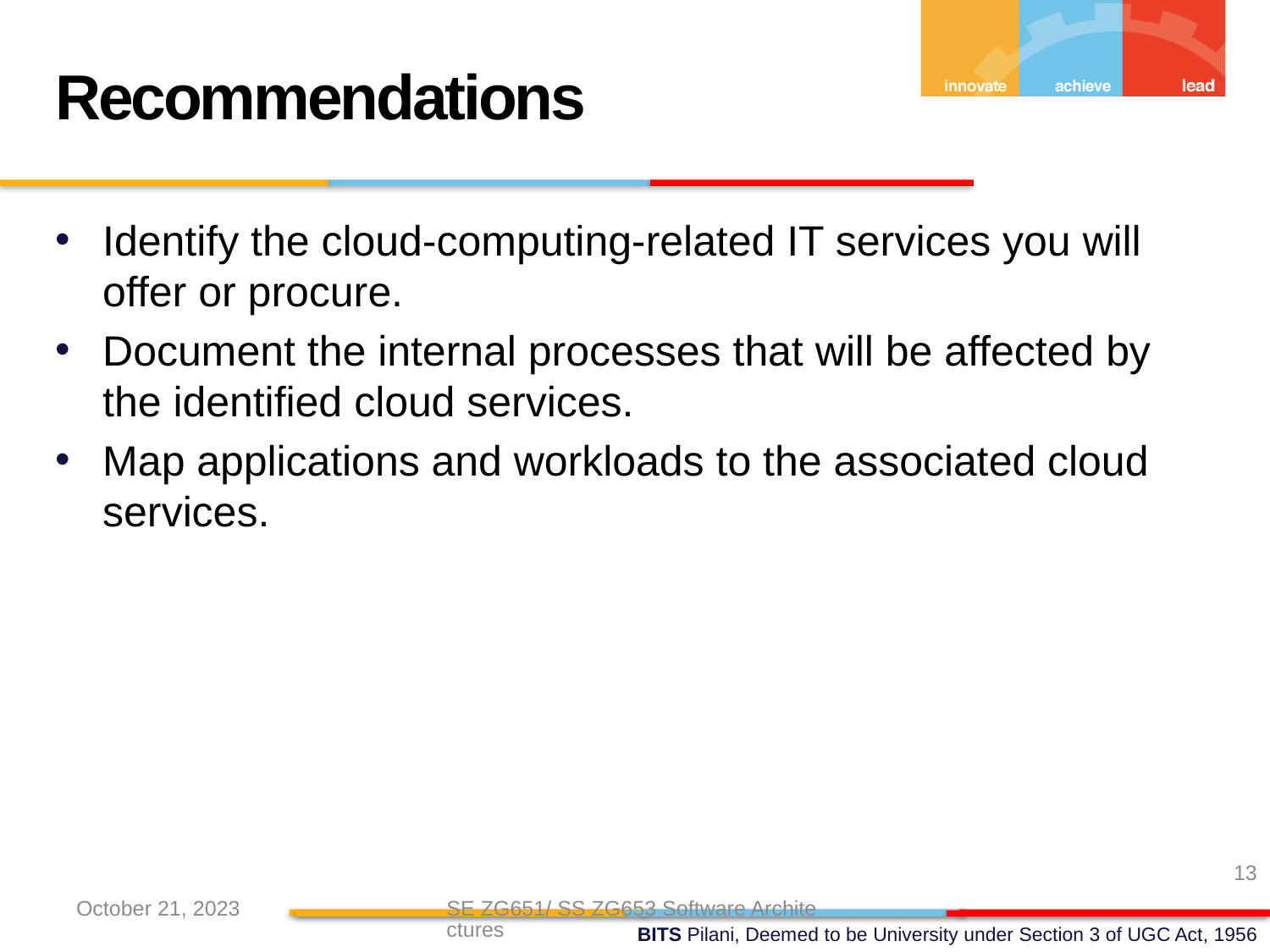

Recommendations
Identify the cloud-computing-related IT services you will offer or procure.
Document the internal processes that will be affected by the identified cloud services.
Map applications and workloads to the associated cloud services.

13
October 21, 2023
SE ZG651/ SS ZG653 Software Architectures